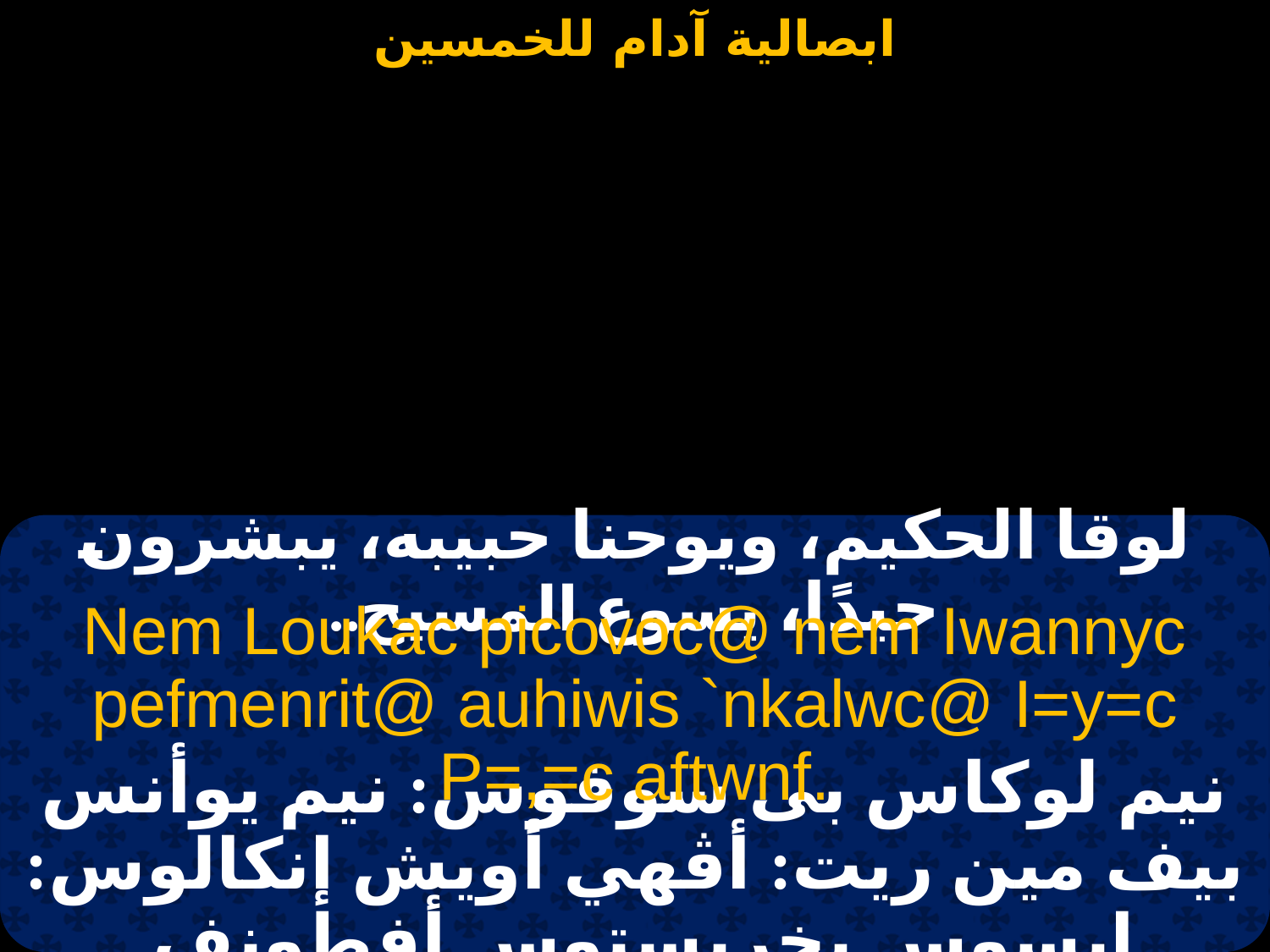

#
لوقا الحكيم، ويوحنا حبيبه، يبشرون جيدًا، يسوع المسيح..
Nem Loukac picovoc@ nem Iwannyc pefmenrit@ auhiwis `nkalwc@ I=y=c P=,=c aftwnf.
نيم لوكاس بى سوفوس: نيم يوأنس بيف مين ريت: أڤهي أويش إنكالوس: إيسوس بخريستوس أفطونف.